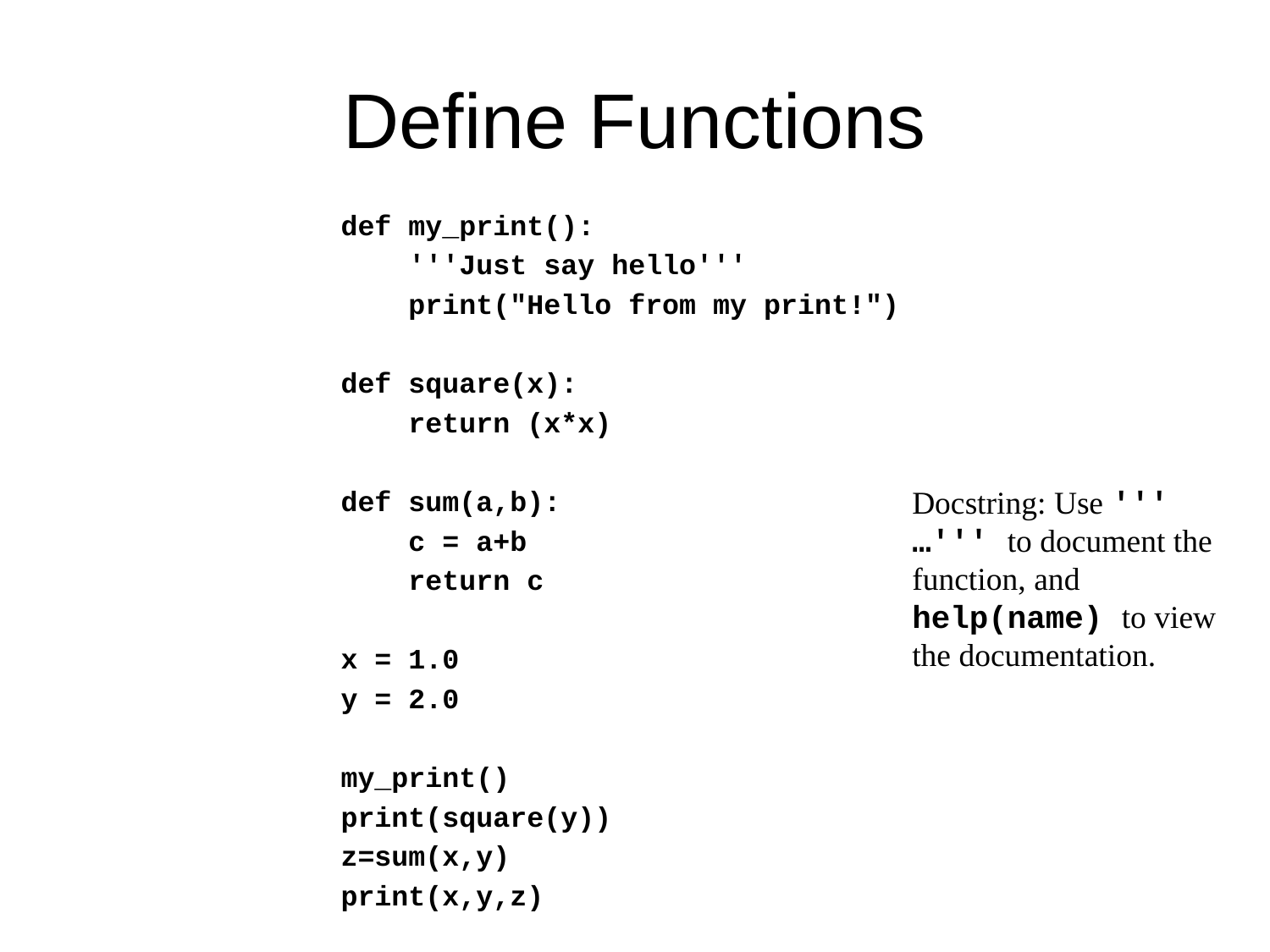

# Define Functions
def my_print():
    '''Just say hello'''
    print("Hello from my print!")

def square(x):
    return (x*x)

def sum(a,b):
    c = a+b
    return c

x = 1.0
y = 2.0

my_print()
print(square(y))
z=sum(x,y)
print(x,y,z)

Docstring: Use ''' …''' to document the function, and help(name) to view the documentation.